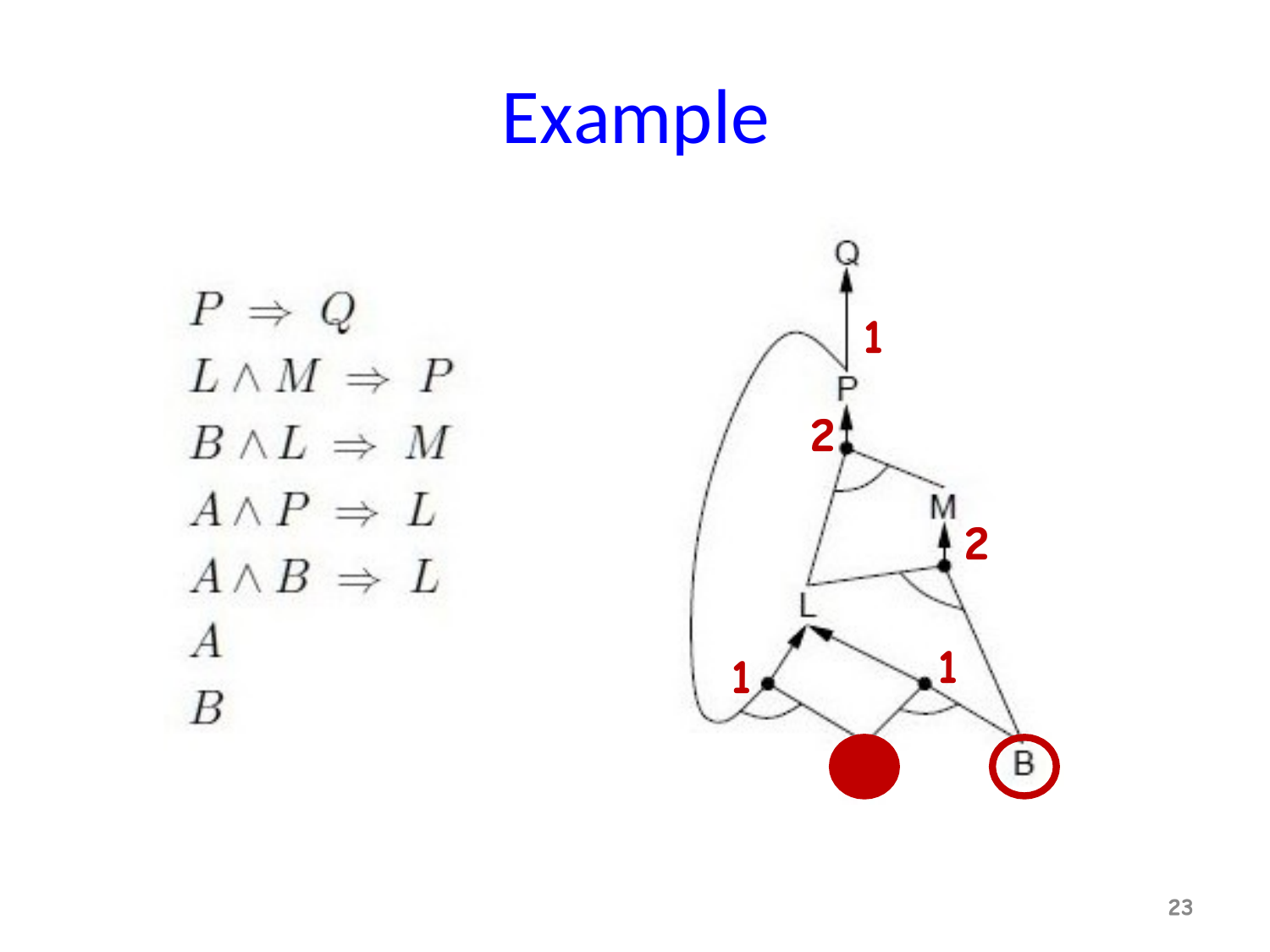

# Example

1

2

2
1
1
23